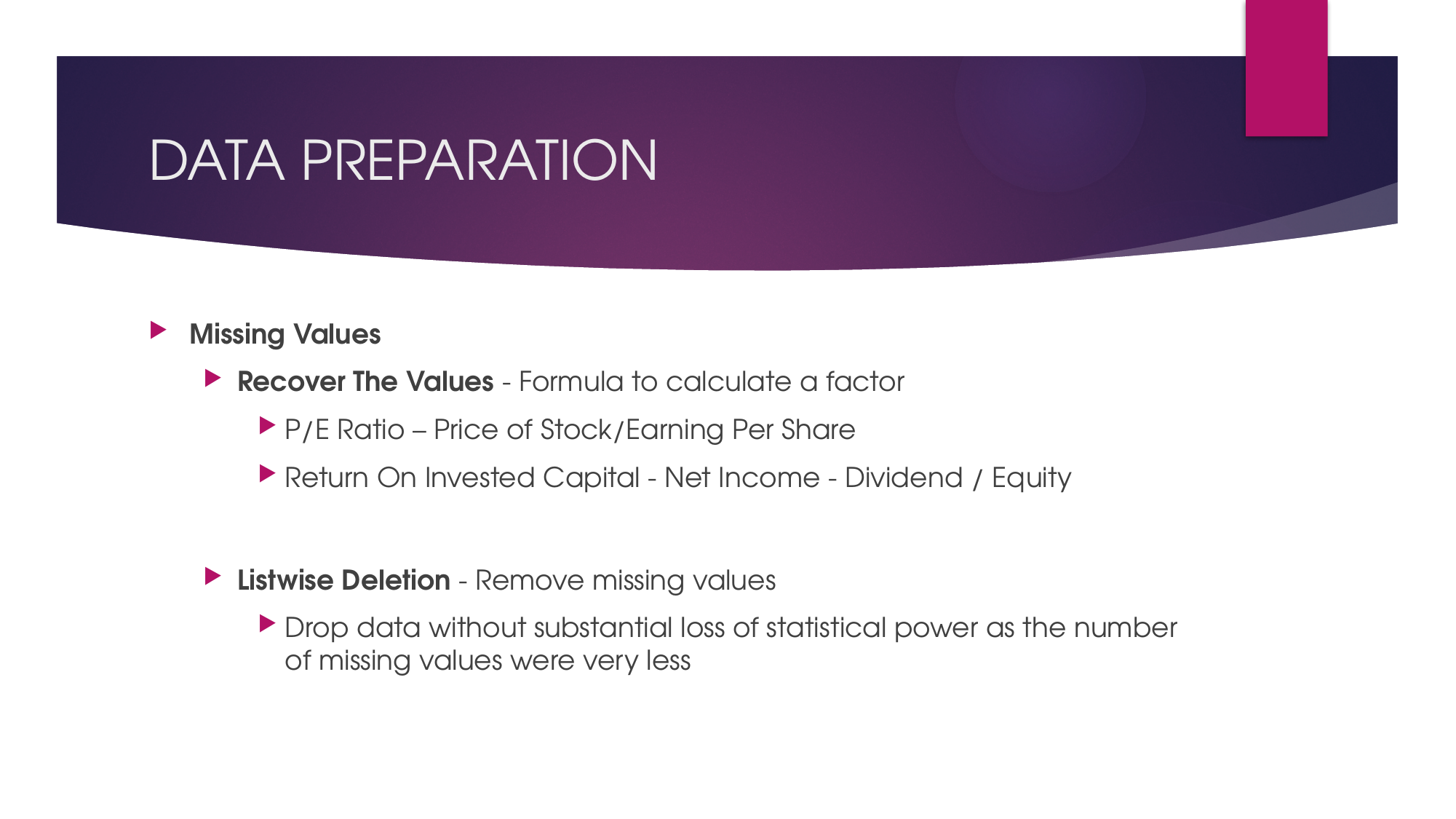

# DATA PREPARATION
Missing Values
Recover The Values - Formula to calculate a factor
P/E Ratio – Price of Stock/Earning Per Share
Return On Invested Capital - Net Income - Dividend / Equity

Listwise Deletion - Remove missing values
Drop data without substantial loss of statistical power as the number of missing values were very less